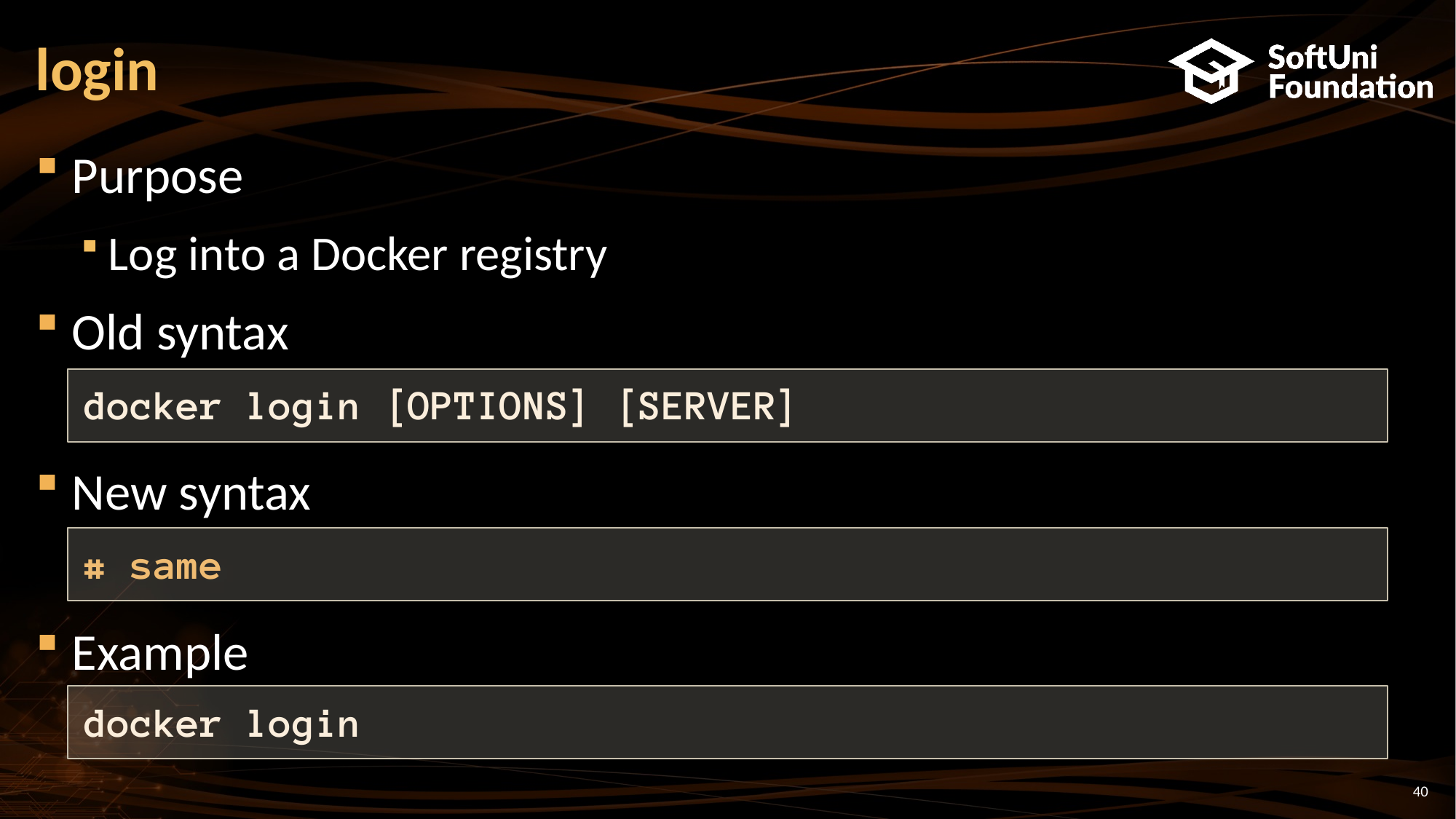

# login
Purpose
Log into a Docker registry
Old syntax

New syntax

Example
docker login [OPTIONS] [SERVER]
# same
docker login
40